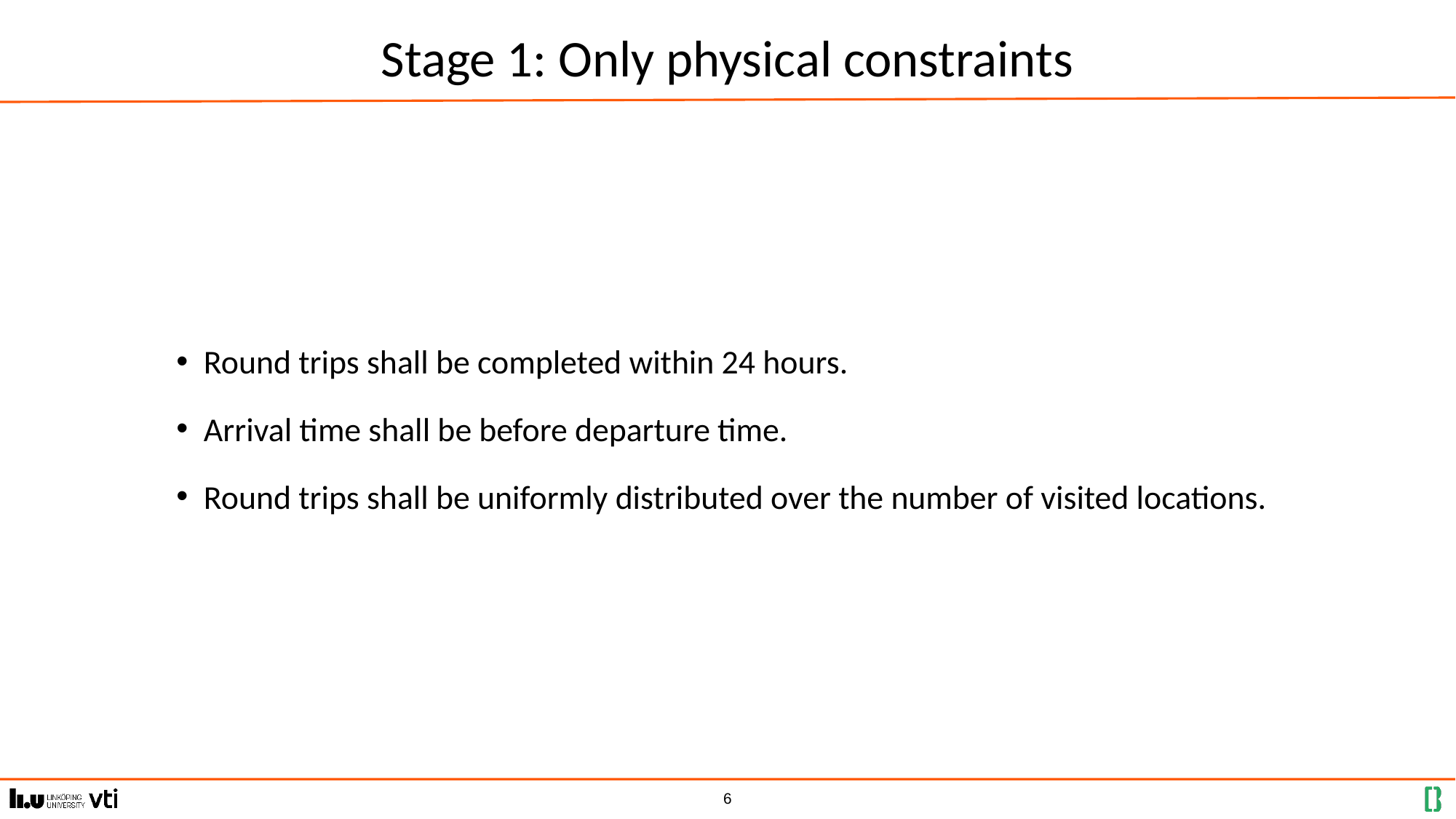

# Stage 1: Only physical constraints
Round trips shall be completed within 24 hours.
Arrival time shall be before departure time.
Round trips shall be uniformly distributed over the number of visited locations.